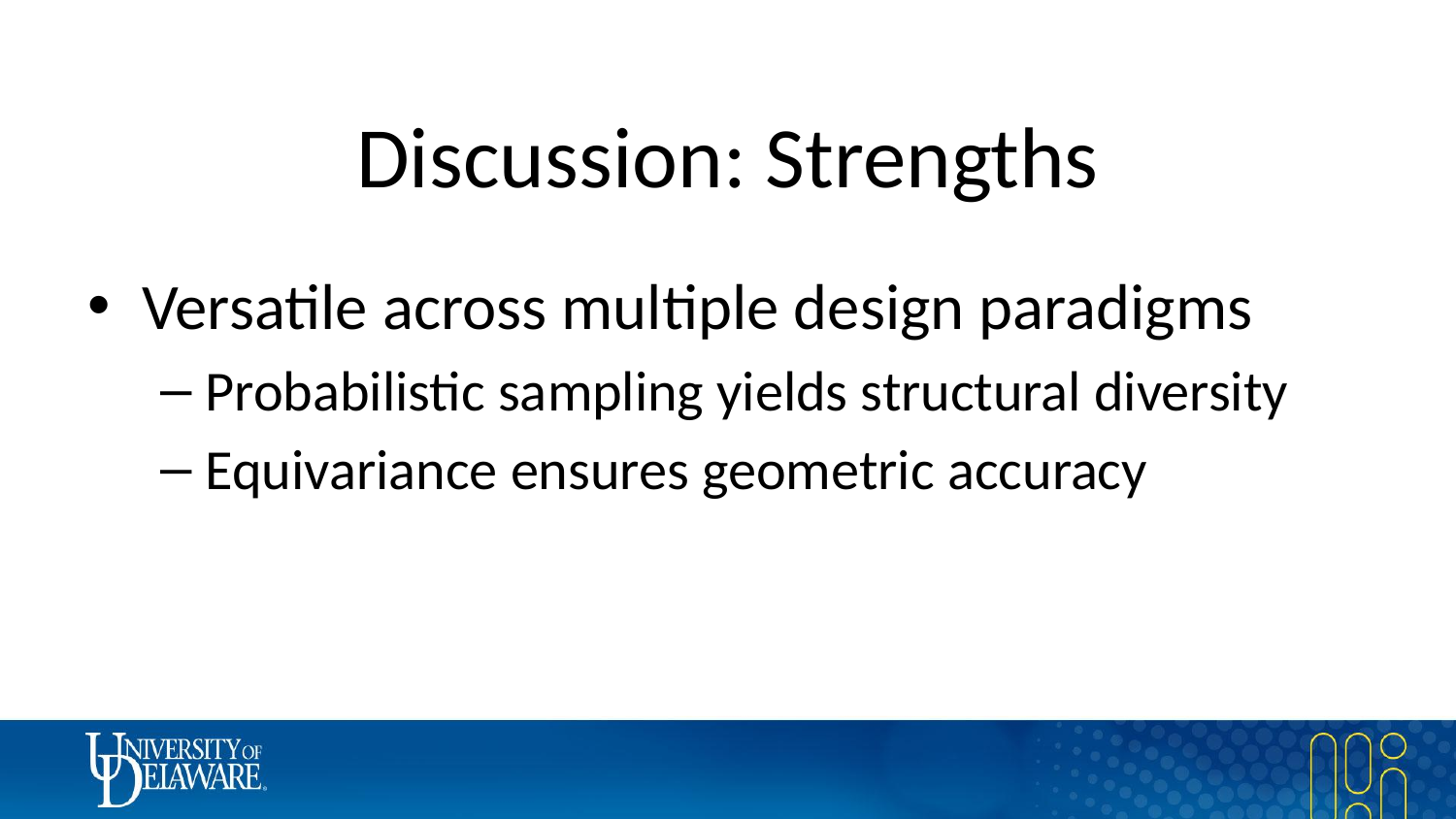

# Discussion: Strengths
Versatile across multiple design paradigms
Probabilistic sampling yields structural diversity
Equivariance ensures geometric accuracy